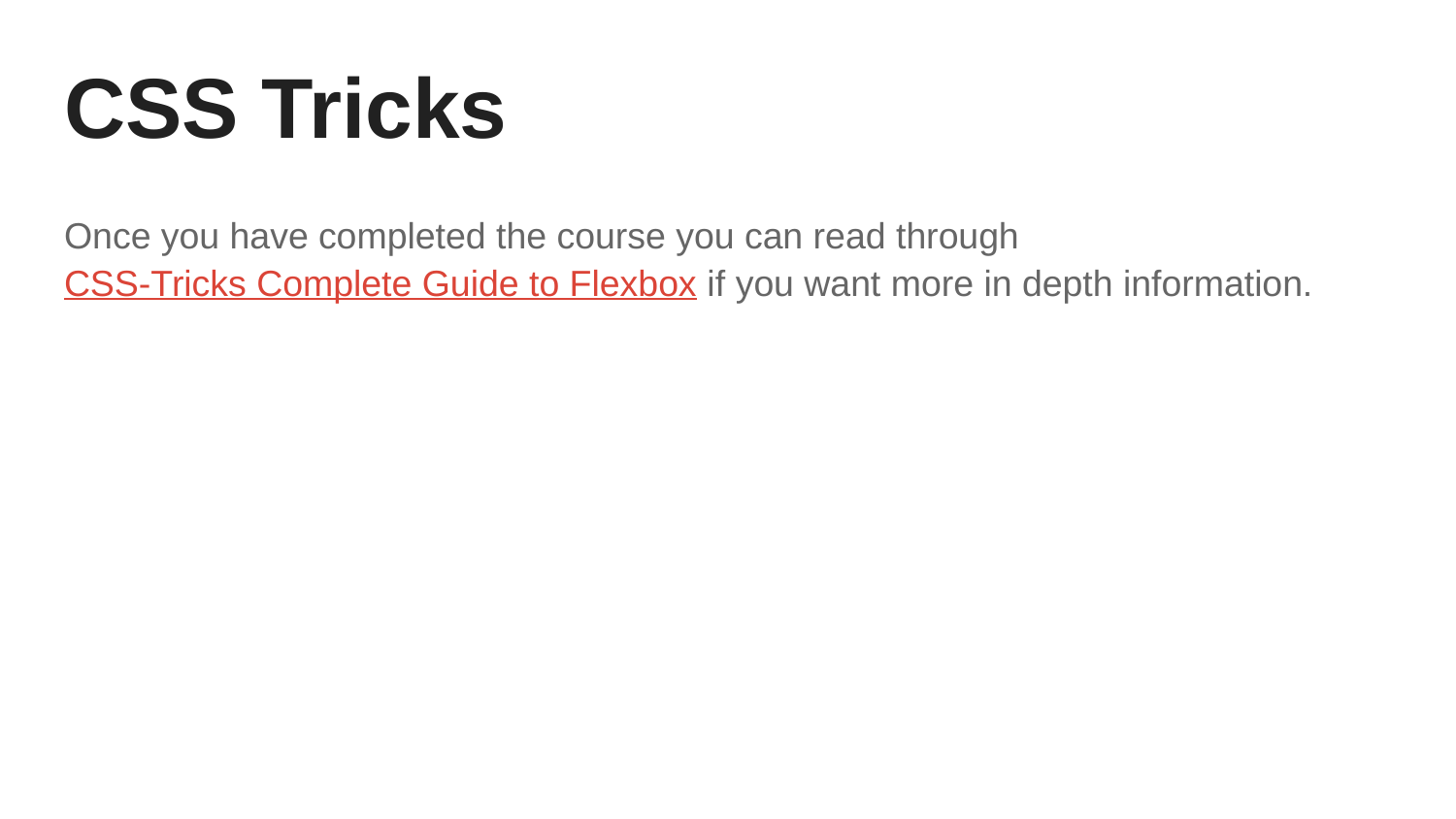

# CSS Tricks
Once you have completed the course you can read through CSS-Tricks Complete Guide to Flexbox if you want more in depth information.